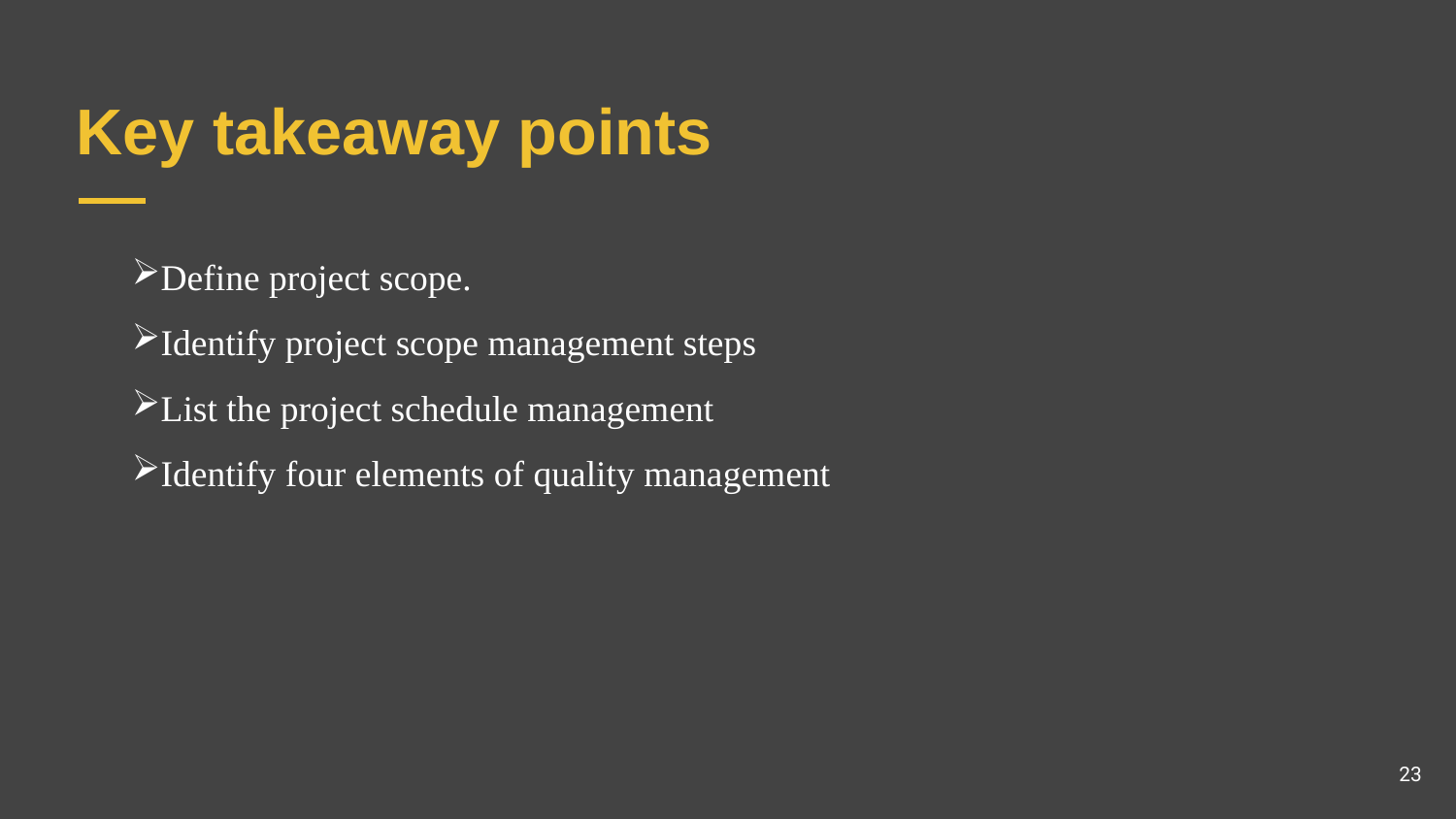

# Key takeaway points
Define project scope.
Identify project scope management steps
List the project schedule management
Identify four elements of quality management

23